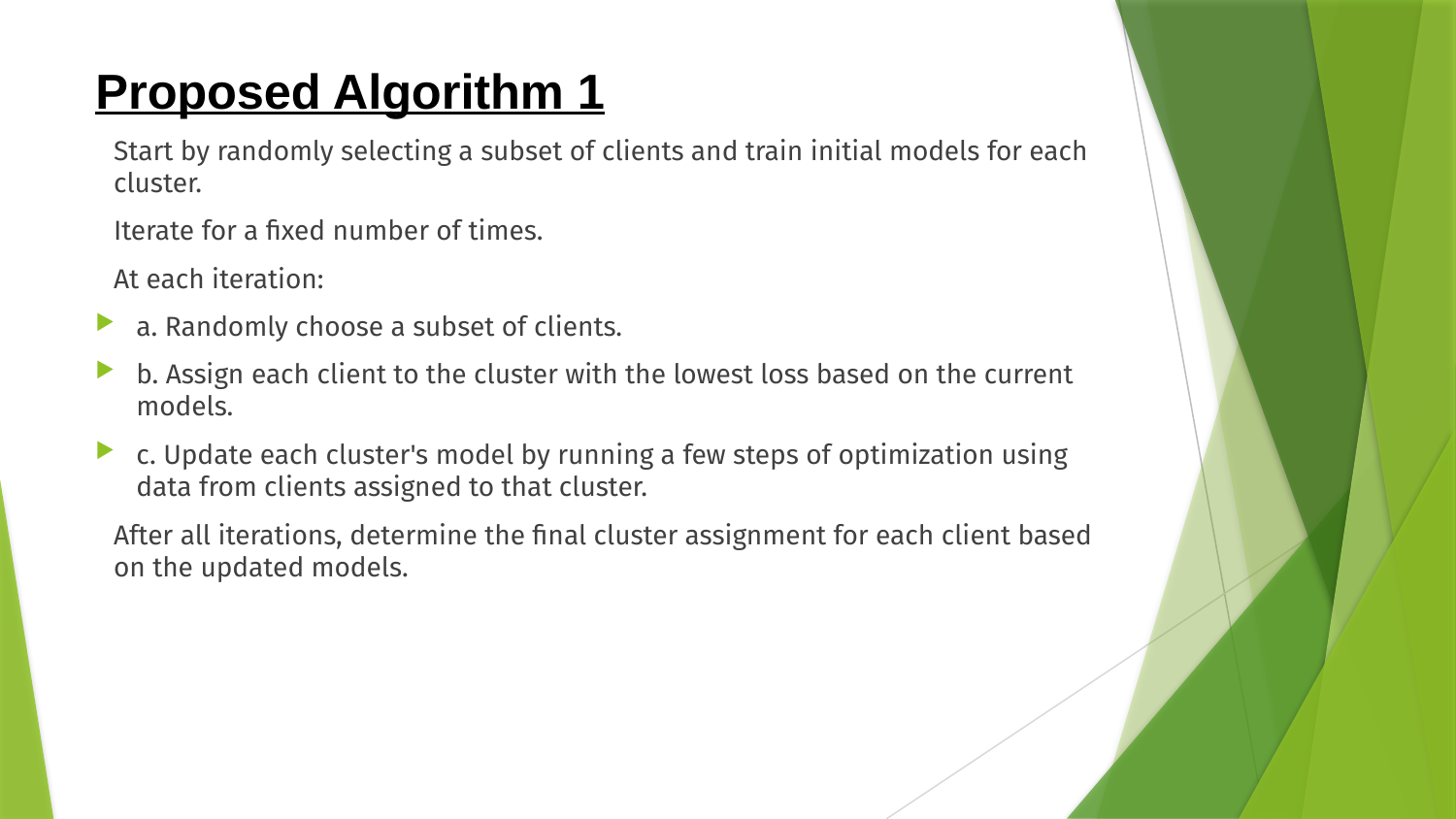

# Proposed Algorithm 1
Start by randomly selecting a subset of clients and train initial models for each cluster.
Iterate for a fixed number of times.
At each iteration:
a. Randomly choose a subset of clients.
b. Assign each client to the cluster with the lowest loss based on the current models.
c. Update each cluster's model by running a few steps of optimization using data from clients assigned to that cluster.
After all iterations, determine the final cluster assignment for each client based on the updated models.